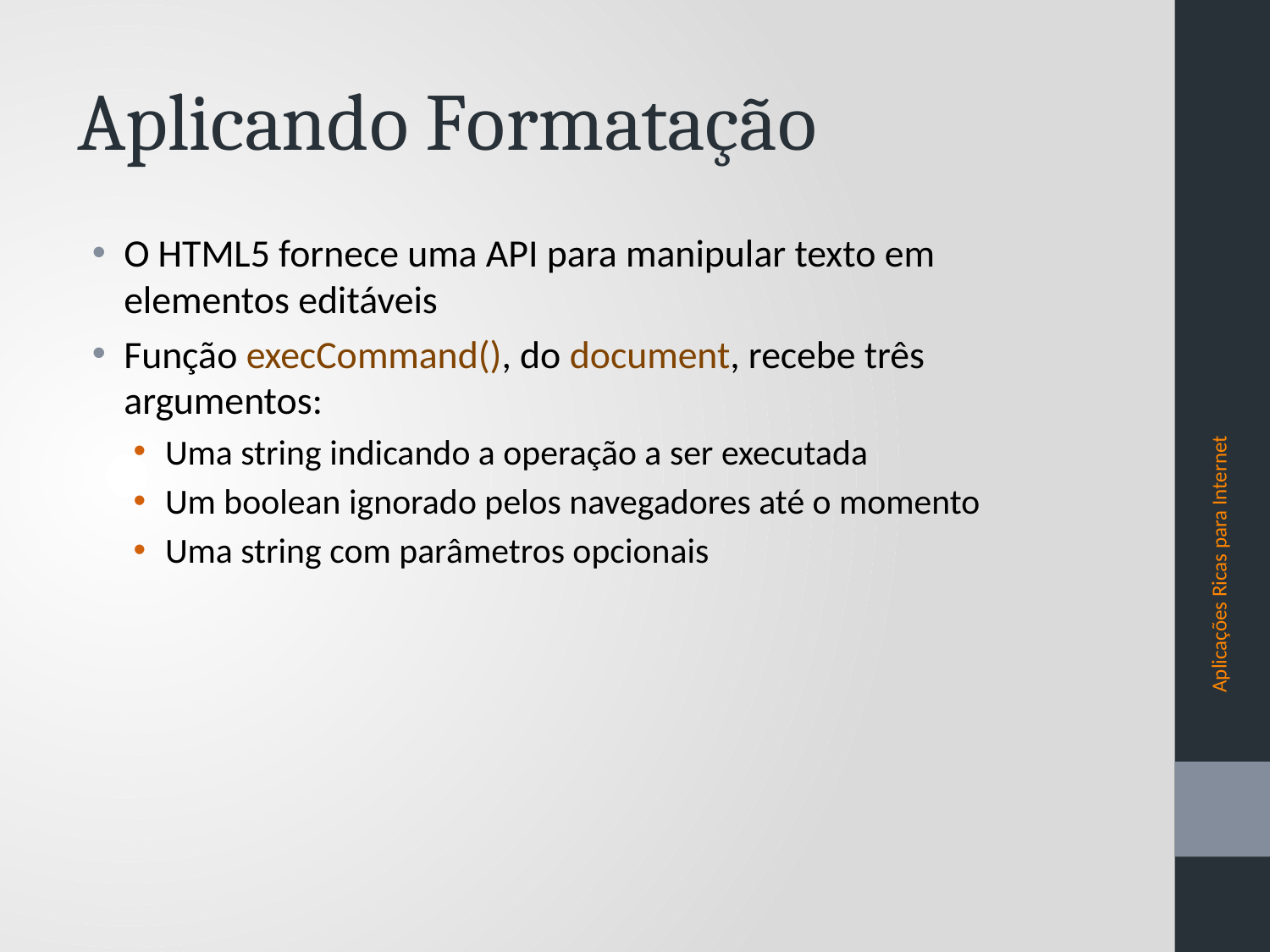

# Aplicando Formatação
O HTML5 fornece uma API para manipular texto em elementos editáveis
Função execCommand(), do document, recebe três argumentos:
Uma string indicando a operação a ser executada
Um boolean ignorado pelos navegadores até o momento
Uma string com parâmetros opcionais
Aplicações Ricas para Internet